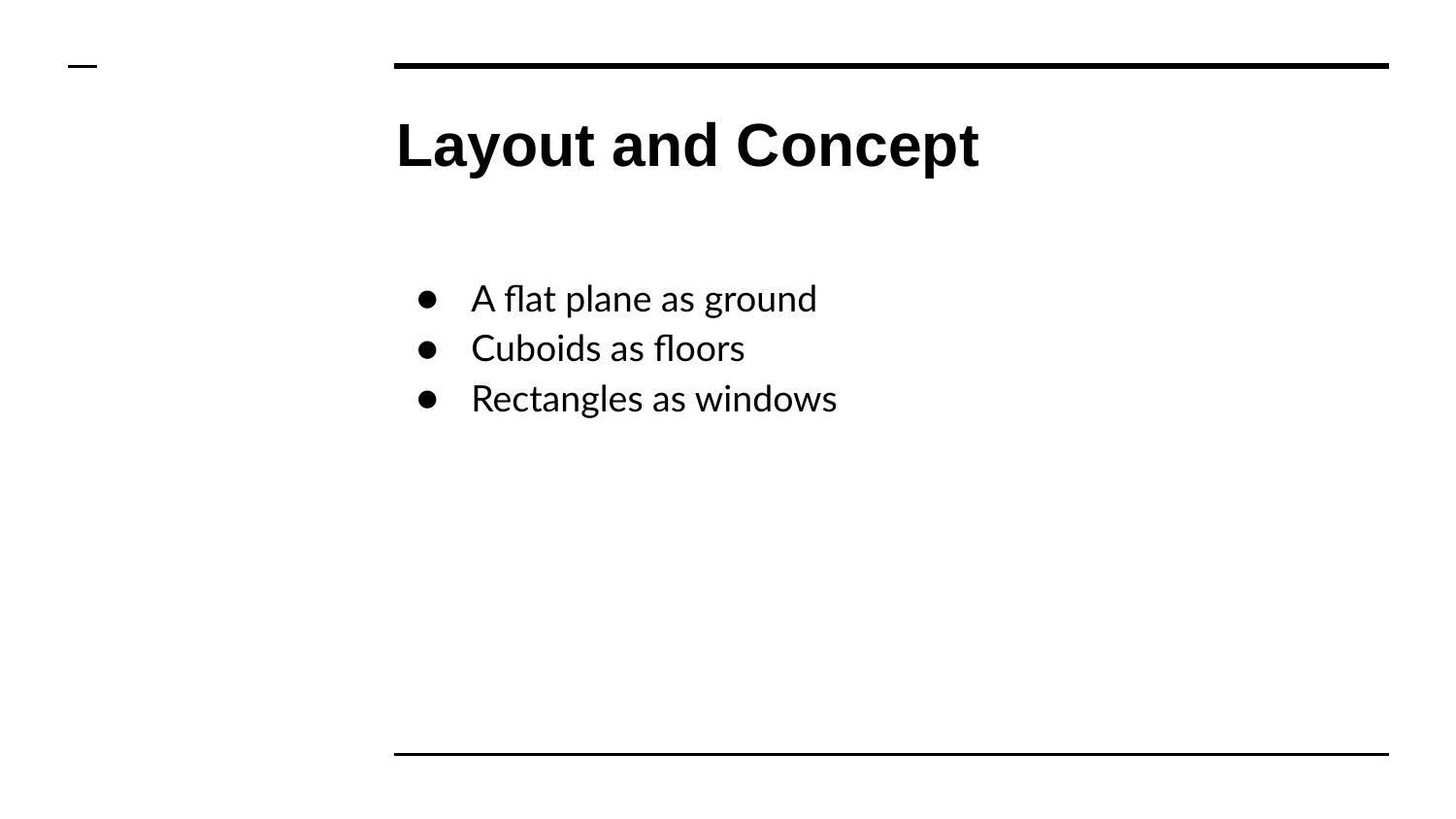

# Layout and Concept
A flat plane as ground
Cuboids as floors
Rectangles as windows